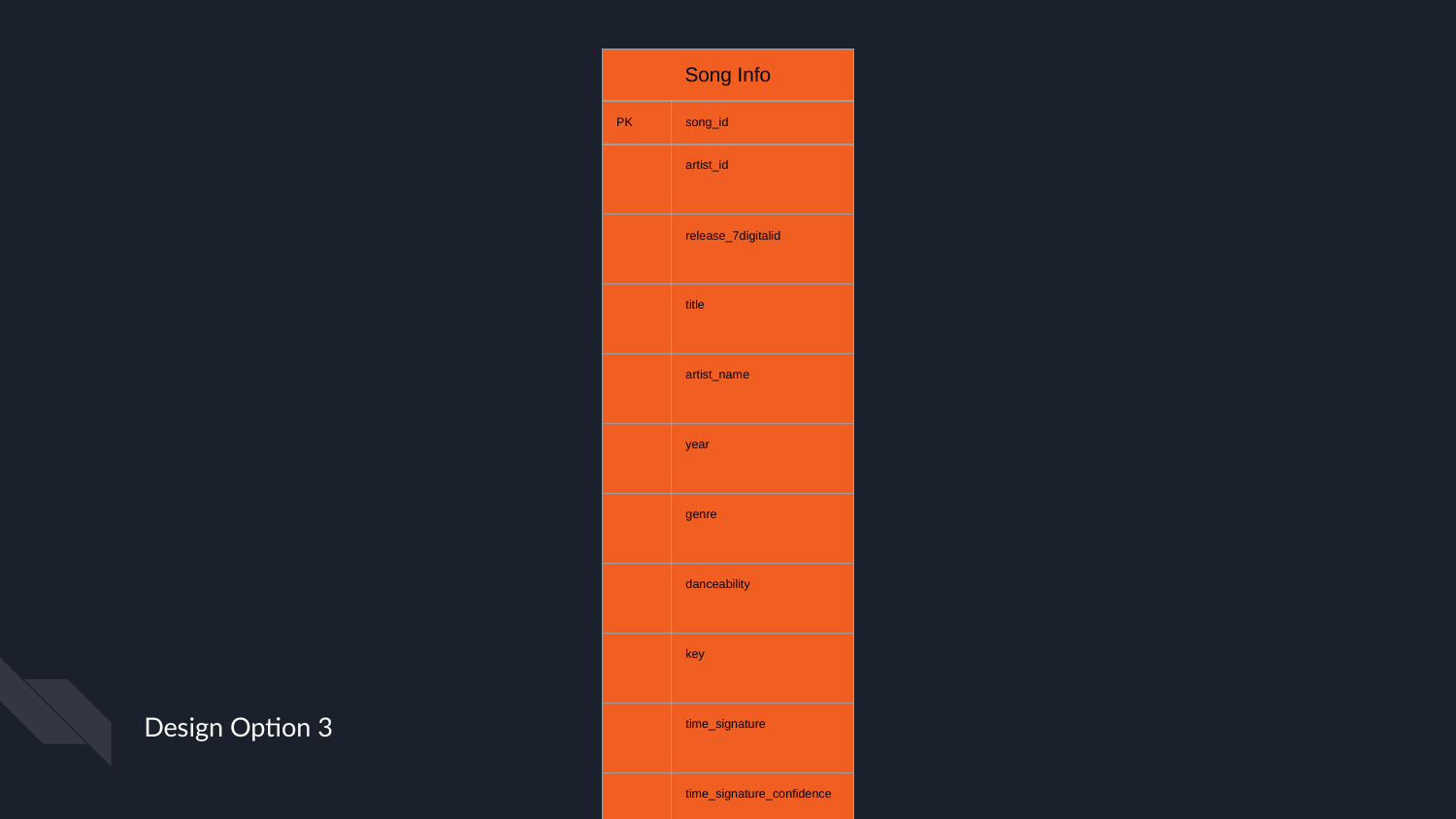

| Song Info |  |
| --- | --- |
| PK | song\_id |
|  | artist\_id |
|  | release\_7digitalid |
|  | title |
|  | artist\_name |
|  | year |
|  | genre |
|  | danceability |
|  | key |
|  | time\_signature |
|  | time\_signature\_confidence |
|  | … |
Design Option 3